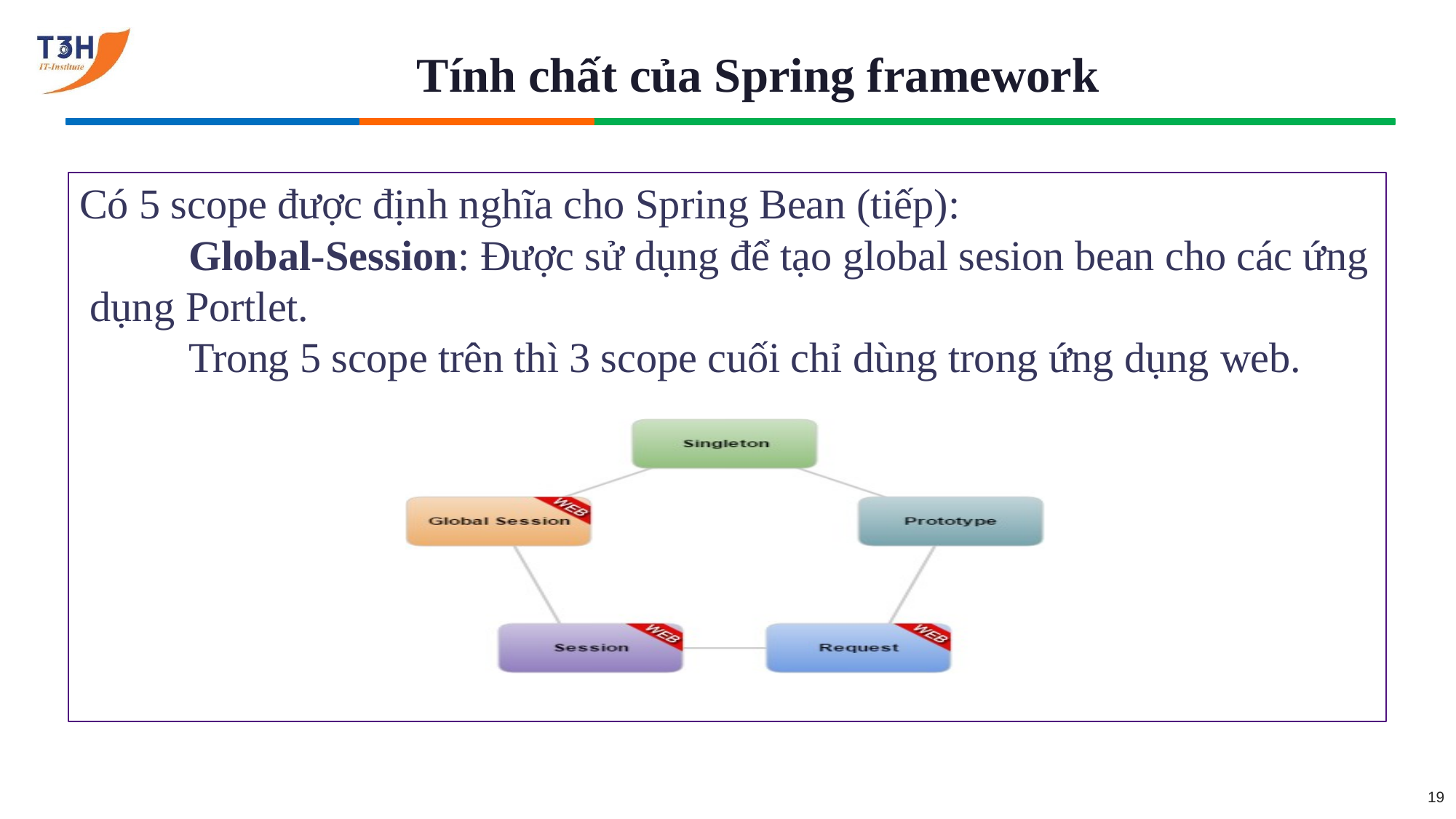

# Tính chất của Spring framework

Có 5 scope được định nghĩa cho Spring Bean (tiếp):
Global-Session: Được sử dụng để tạo global sesion bean cho các ứng  dụng Portlet.
Trong 5 scope trên thì 3 scope cuối chỉ dùng trong ứng dụng web.

19